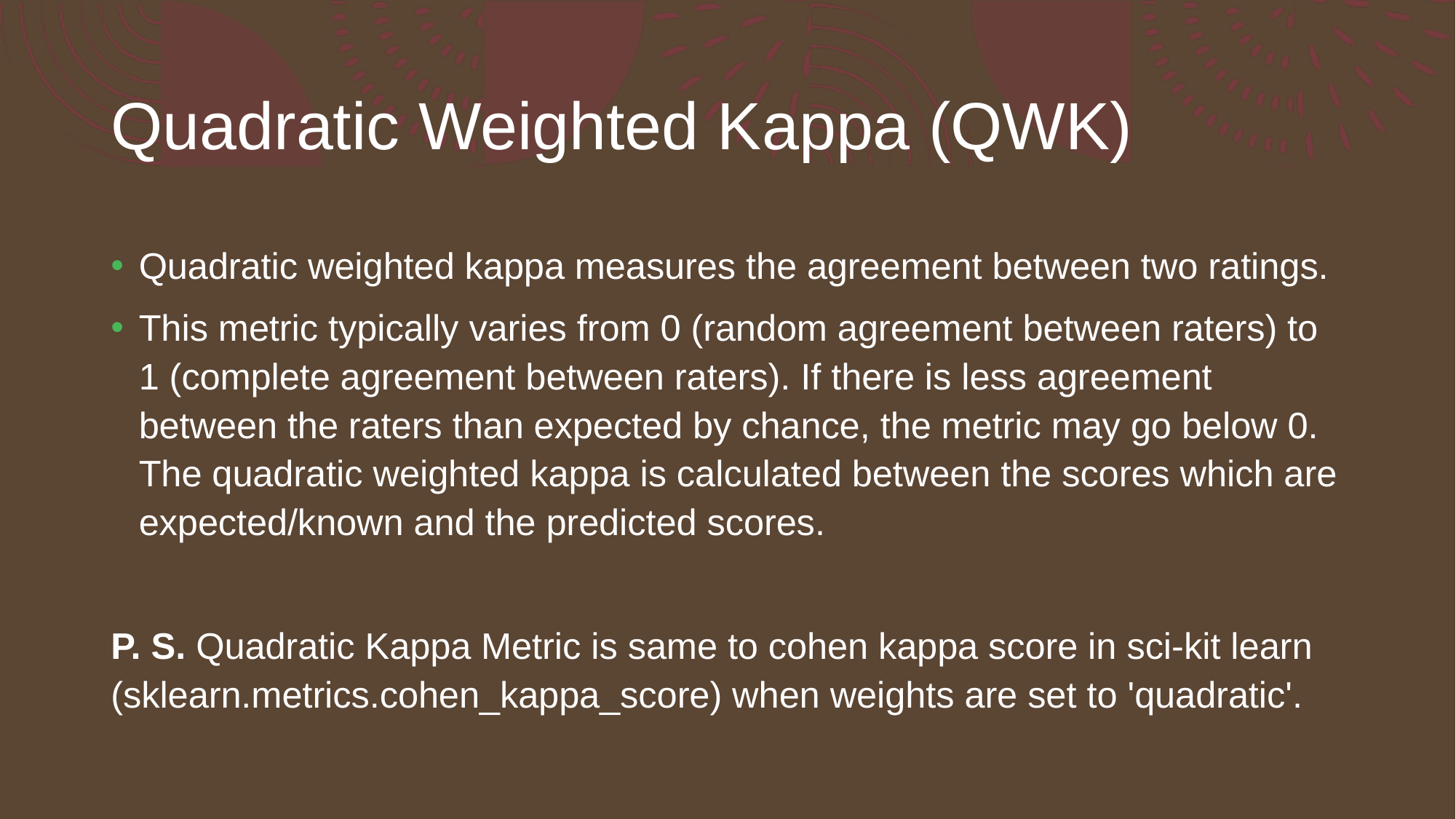

# Quadratic Weighted Kappa (QWK)
Quadratic weighted kappa measures the agreement between two ratings.
This metric typically varies from 0 (random agreement between raters) to 1 (complete agreement between raters). If there is less agreement between the raters than expected by chance, the metric may go below 0. The quadratic weighted kappa is calculated between the scores which are expected/known and the predicted scores.

P. S. Quadratic Kappa Metric is same to cohen kappa score in sci-kit learn (sklearn.metrics.cohen_kappa_score) when weights are set to 'quadratic'.